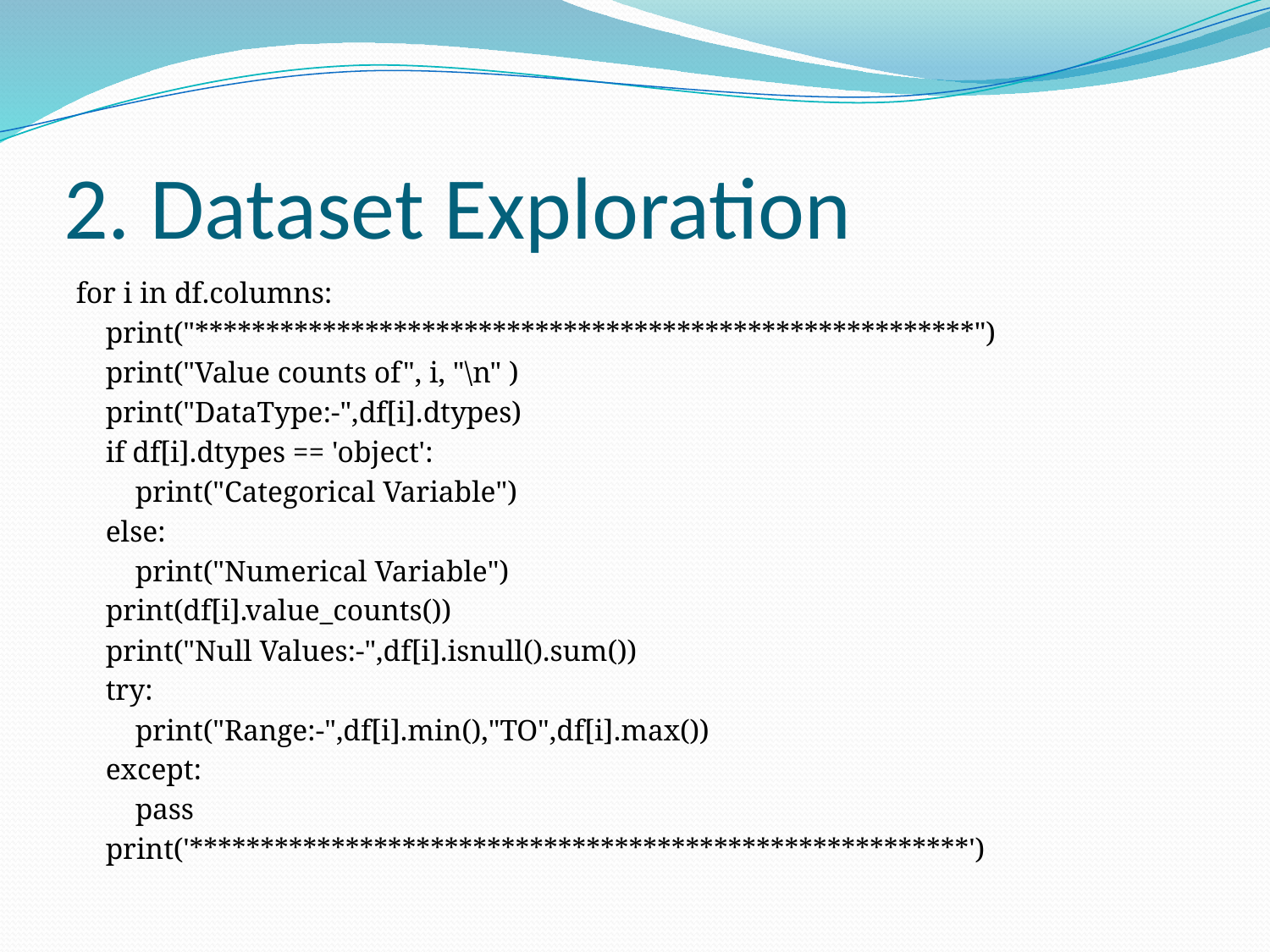

# 2. Dataset Exploration
for i in df.columns:
    print("*******************************************************")
    print("Value counts of", i, "\n" )
    print("DataType:-",df[i].dtypes)
    if df[i].dtypes == 'object':
        print("Categorical Variable")
    else:
        print("Numerical Variable")
    print(df[i].value_counts())
    print("Null Values:-",df[i].isnull().sum())
    try:
        print("Range:-",df[i].min(),"TO",df[i].max())
    except:
        pass
    print('*******************************************************')